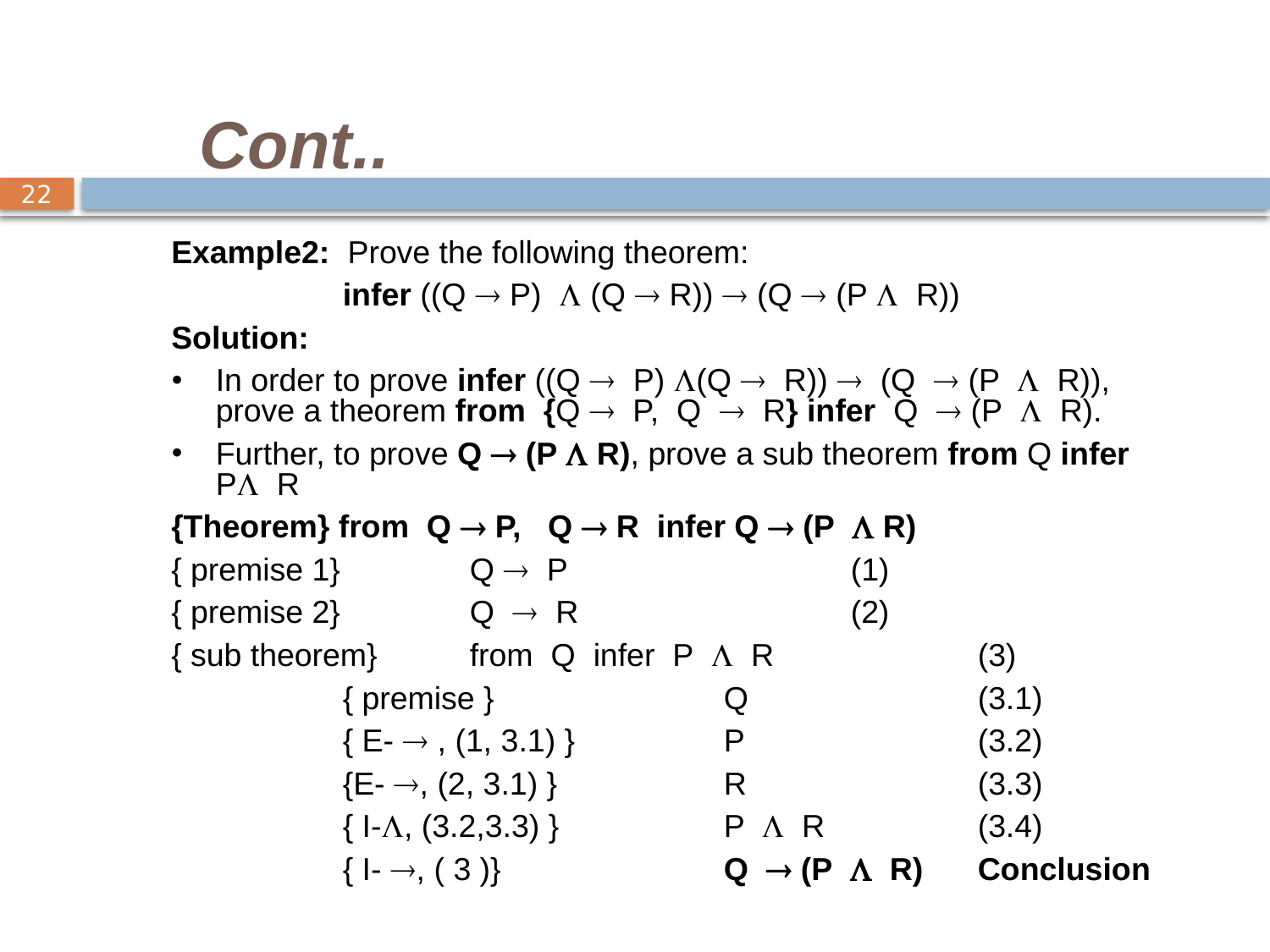

# Cont..
22
Example2:  Prove the following theorem:
	 	infer ((Q → P)  Λ (Q → R)) → (Q → (P Λ  R))
Solution:
In order to prove infer ((Q →  P) Λ(Q →  R)) →  (Q  → (P  Λ  R)), prove a theorem from  {Q →  P,  Q  →  R} infer  Q  → (P  Λ  R).
Further, to prove Q → (P Λ R), prove a sub theorem from Q infer  PΛ  R
{Theorem} from  Q → P,   Q → R  infer Q → (P  Λ R)
{ premise 1}		Q →  P			(1)
{ premise 2}		Q  →  R			(2)
{ sub theorem}	from  Q  infer  P  Λ  R		(3)
		{ premise }		Q		(3.1)
 		{ E- → , (1, 3.1) }		P		(3.2)
		{E- →, (2, 3.1) }		R		(3.3)
		{ I-Λ, (3.2,3.3) }		P  Λ  R		(3.4)
		{ I- →, ( 3 )} 		Q  → (P  Λ  R)	Conclusion